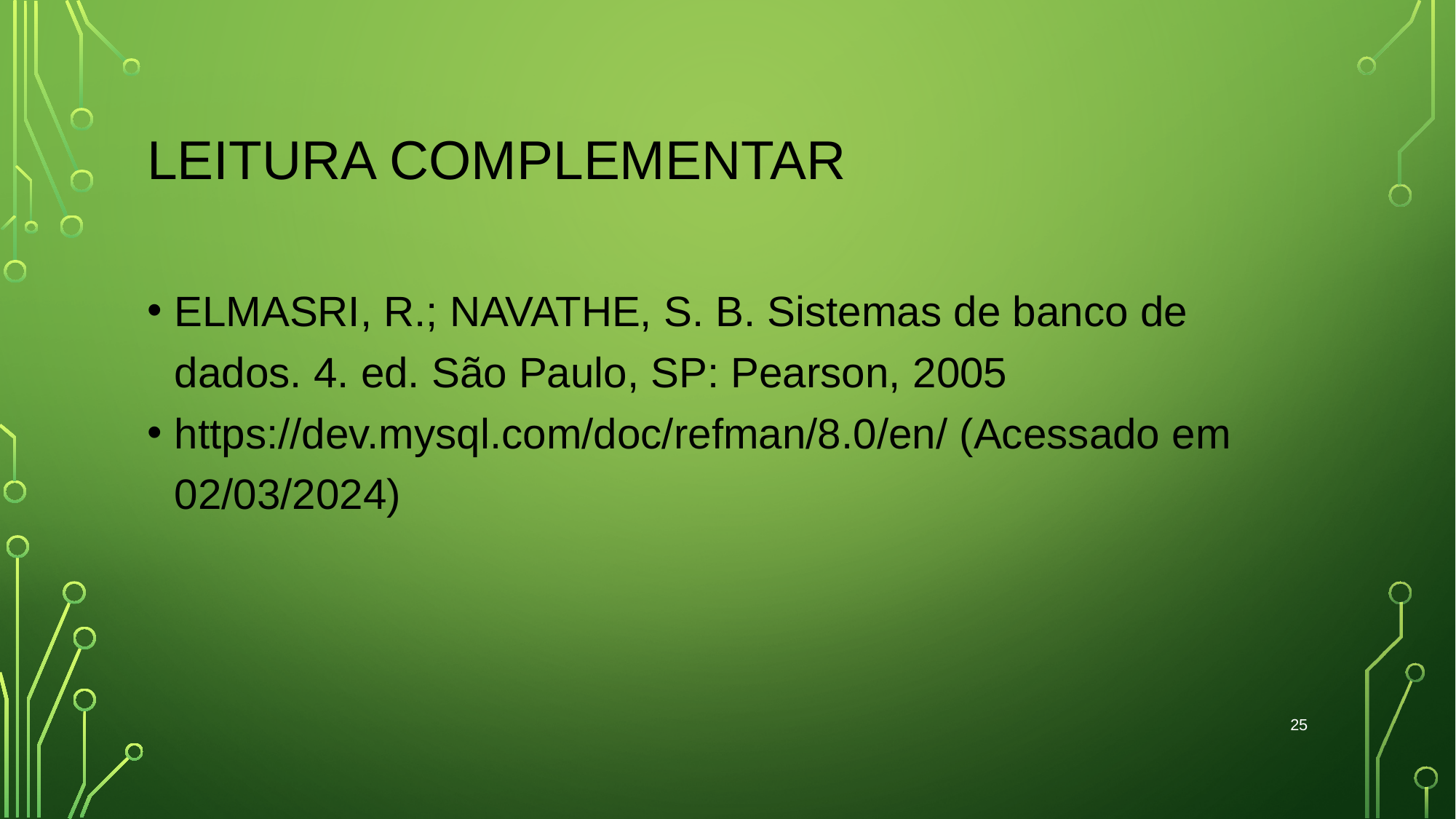

# LEITURA COMPLEMENTAR
ELMASRI, R.; NAVATHE, S. B. Sistemas de banco de dados. 4. ed. São Paulo, SP: Pearson, 2005
https://dev.mysql.com/doc/refman/8.0/en/ (Acessado em 02/03/2024)
25